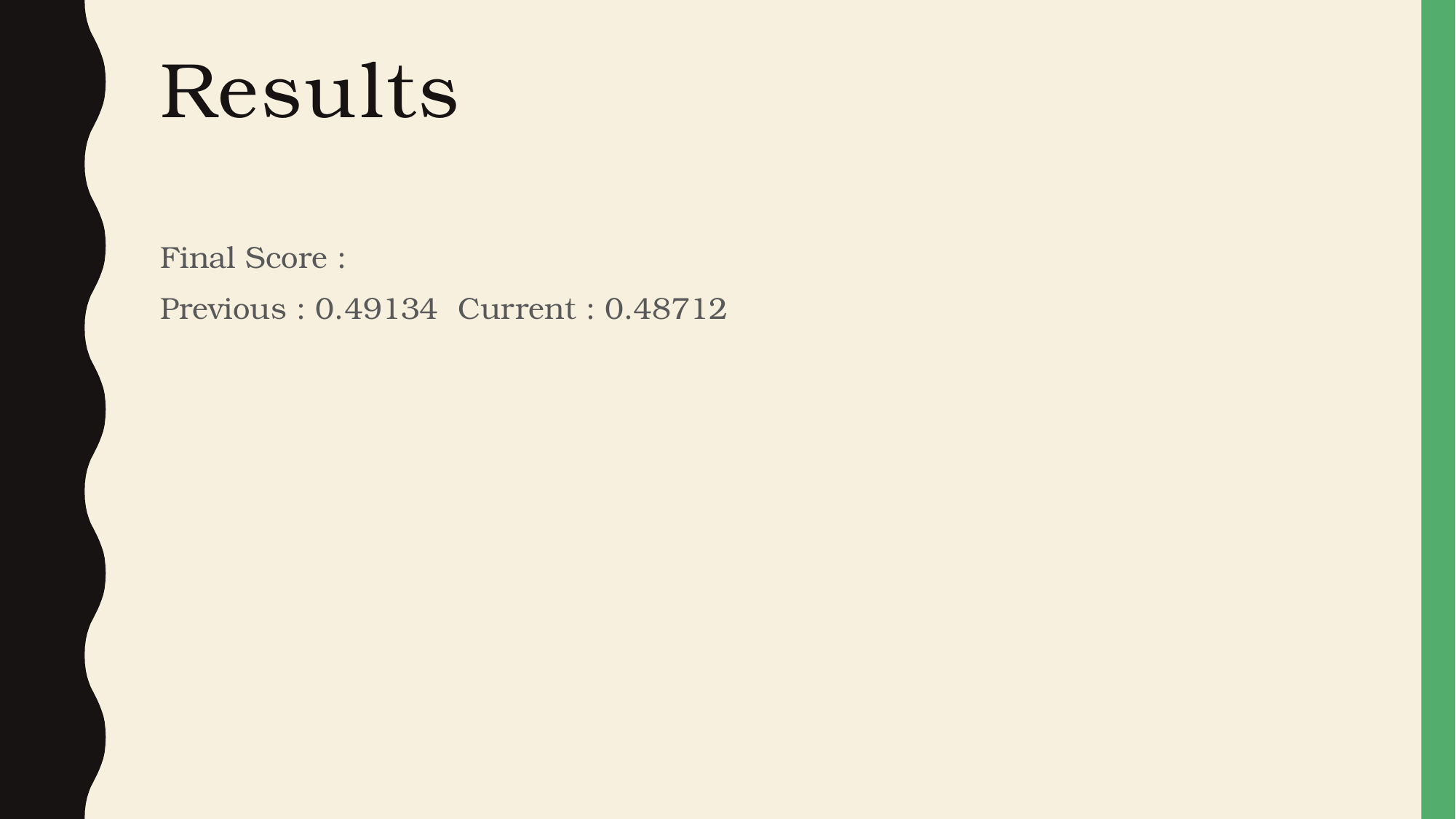

# Results
Final Score :
Previous : 0.49134  Current : 0.48712